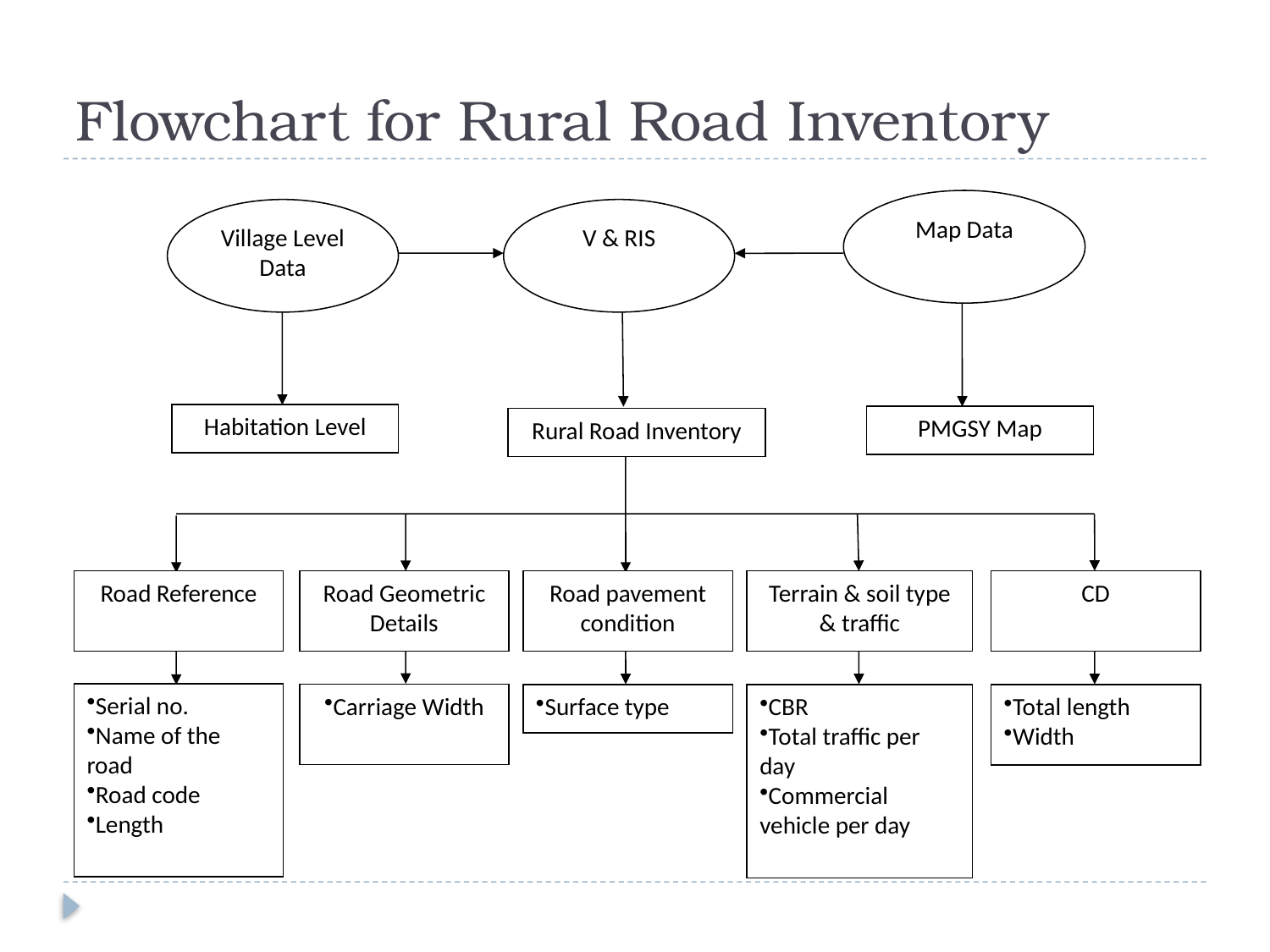

# Flowchart for Rural Road Inventory
Map Data
Village Level Data
V & RIS

Habitation Level
PMGSY Map
Rural Road Inventory

Road Reference
Road Geometric Details
Road pavement condition
Terrain & soil type & traffic
CD
Serial no.
Name of the road
Road code
Length

Carriage Width
Surface type
CBR
Total traffic per day
Commercial vehicle per day
Total length
Width